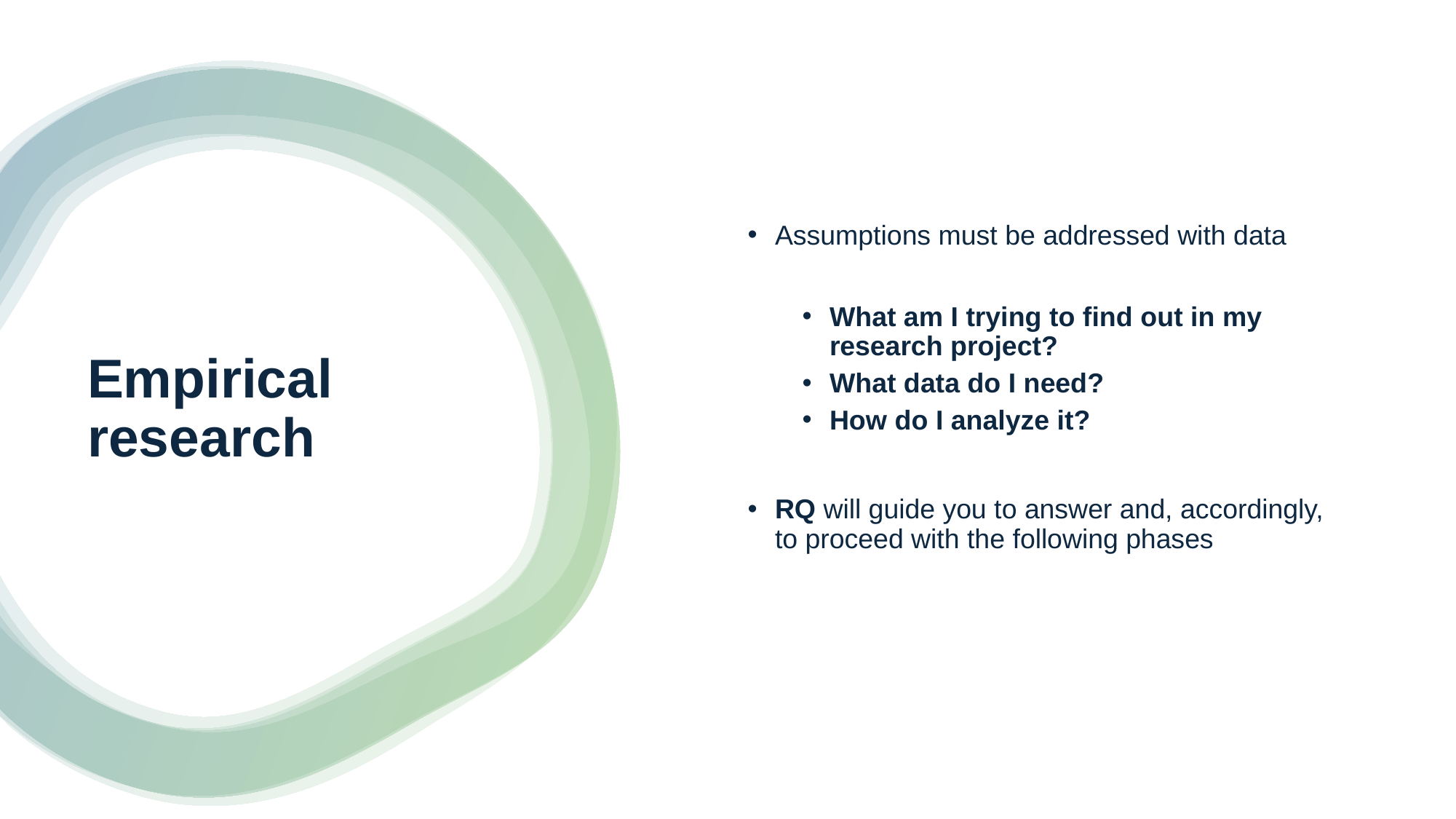

Assumptions must be addressed with data

What am I trying to find out in my research project?
What data do I need?
How do I analyze it?

RQ will guide you to answer and, accordingly, to proceed with the following phases

# Empirical research